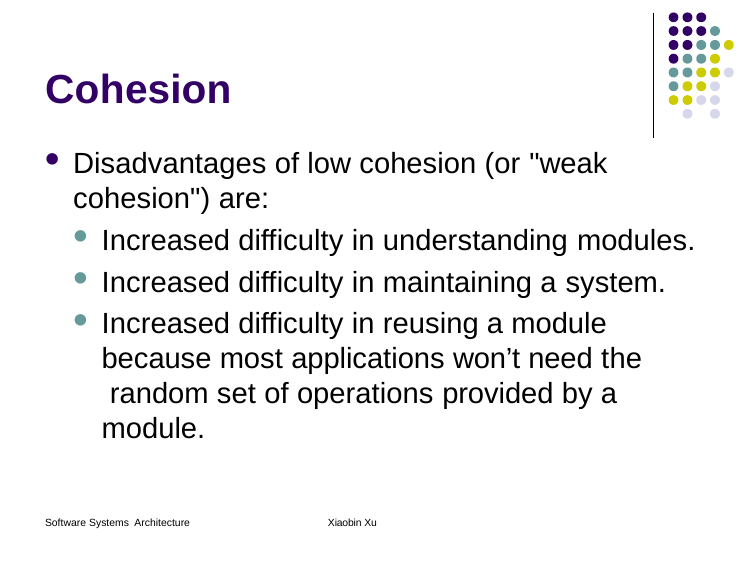

# Cohesion
Disadvantages of low cohesion (or "weak
cohesion") are:
Increased difficulty in understanding modules.
Increased difficulty in maintaining a system.
Increased difficulty in reusing a module  because most applications won’t need the  random set of operations provided by a  module.
Software Systems  Architecture
Xiaobin Xu